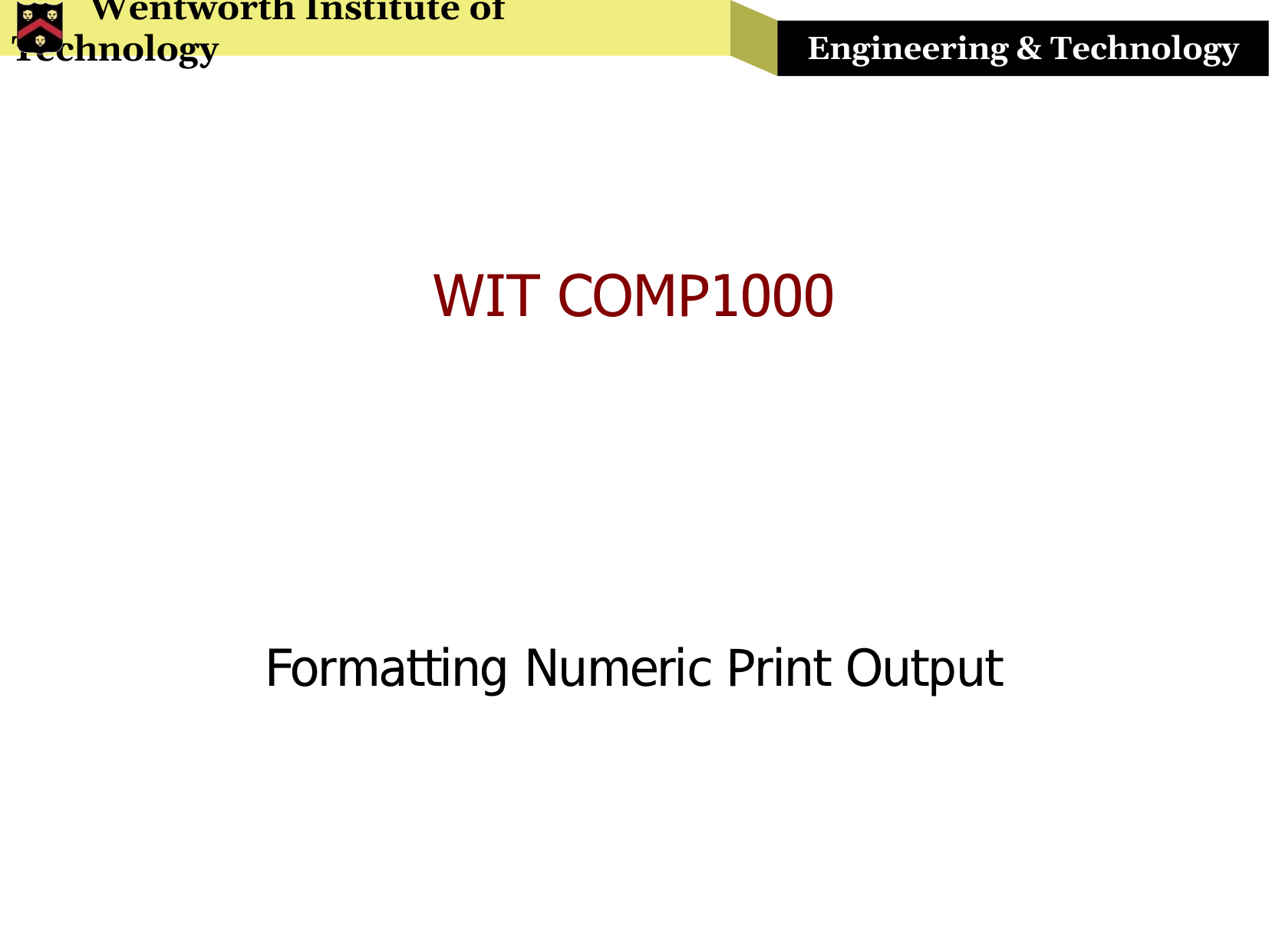

# WIT COMP1000
Formatting Numeric Print Output